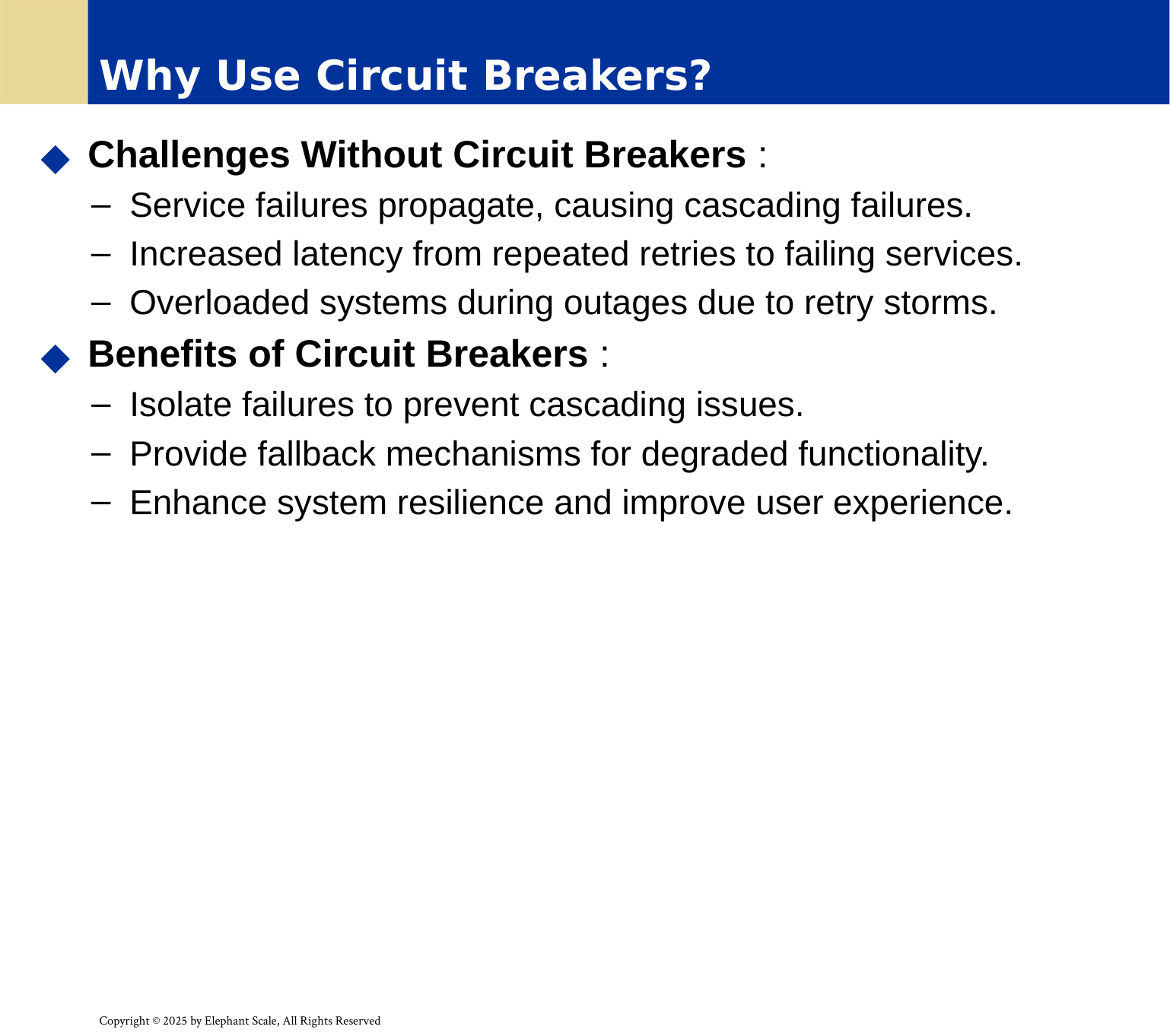

# Why Use Circuit Breakers?
 Challenges Without Circuit Breakers :
 Service failures propagate, causing cascading failures.
 Increased latency from repeated retries to failing services.
 Overloaded systems during outages due to retry storms.
 Benefits of Circuit Breakers :
 Isolate failures to prevent cascading issues.
 Provide fallback mechanisms for degraded functionality.
 Enhance system resilience and improve user experience.
Copyright © 2025 by Elephant Scale, All Rights Reserved